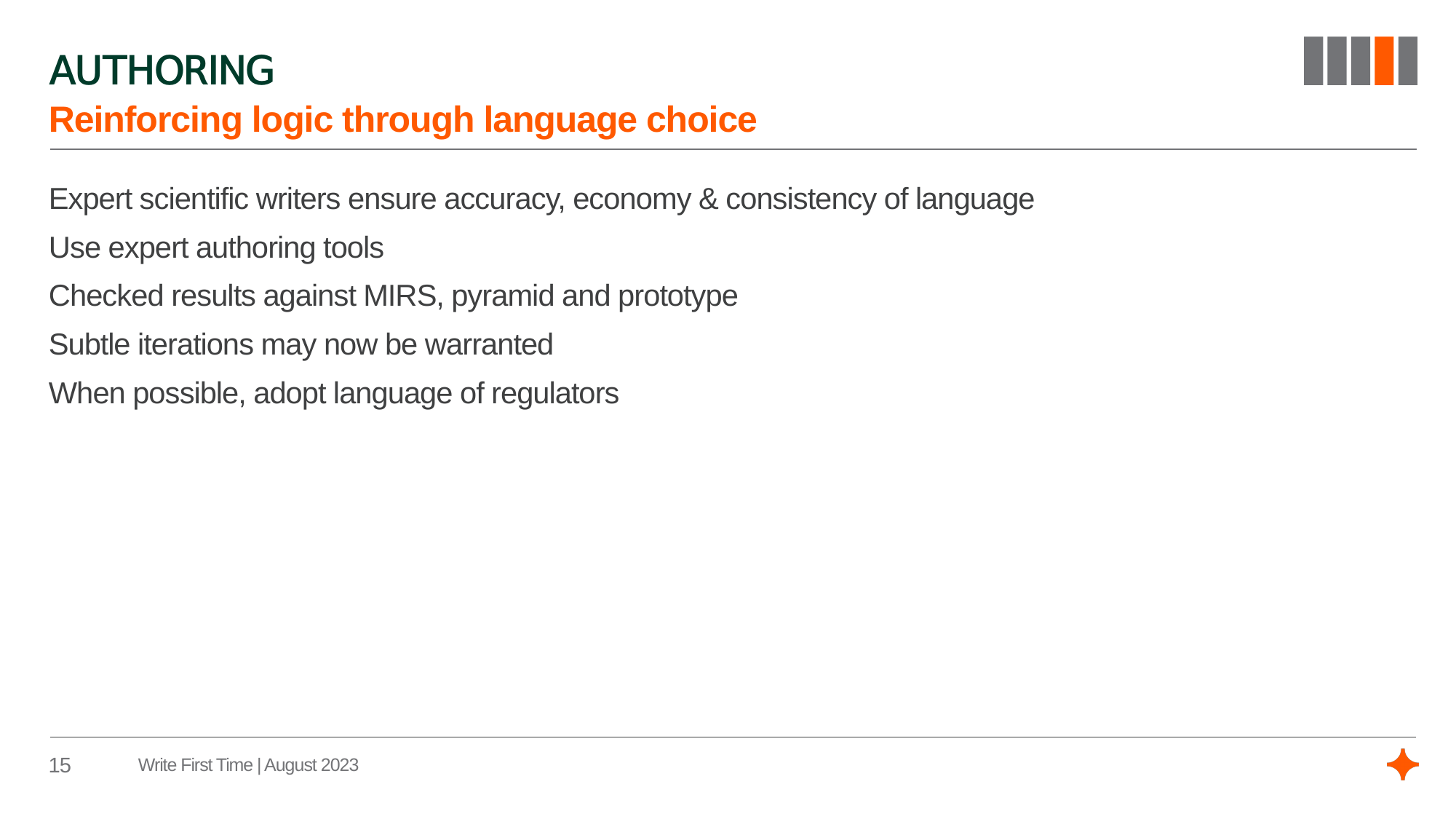

# AUTHORING

Reinforcing logic through language choice
Expert scientific writers ensure accuracy, economy & consistency of language
Use expert authoring tools
Checked results against MIRS, pyramid and prototype
Subtle iterations may now be warranted
When possible, adopt language of regulators

15
Write First Time | August 2023